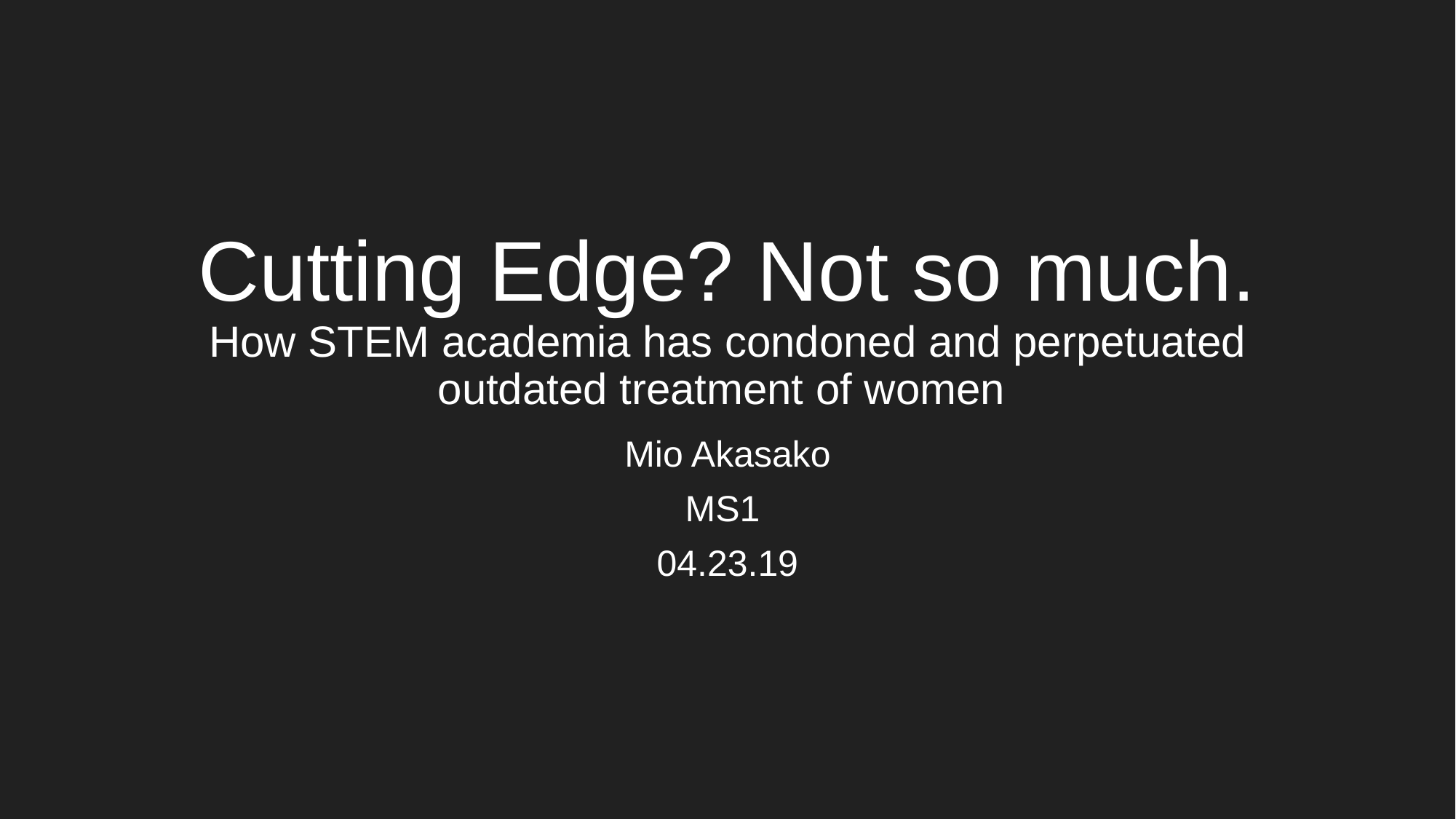

# Cutting Edge? Not so much. How STEM academia has condoned and perpetuated outdated treatment of women
Mio Akasako
MS1
04.23.19